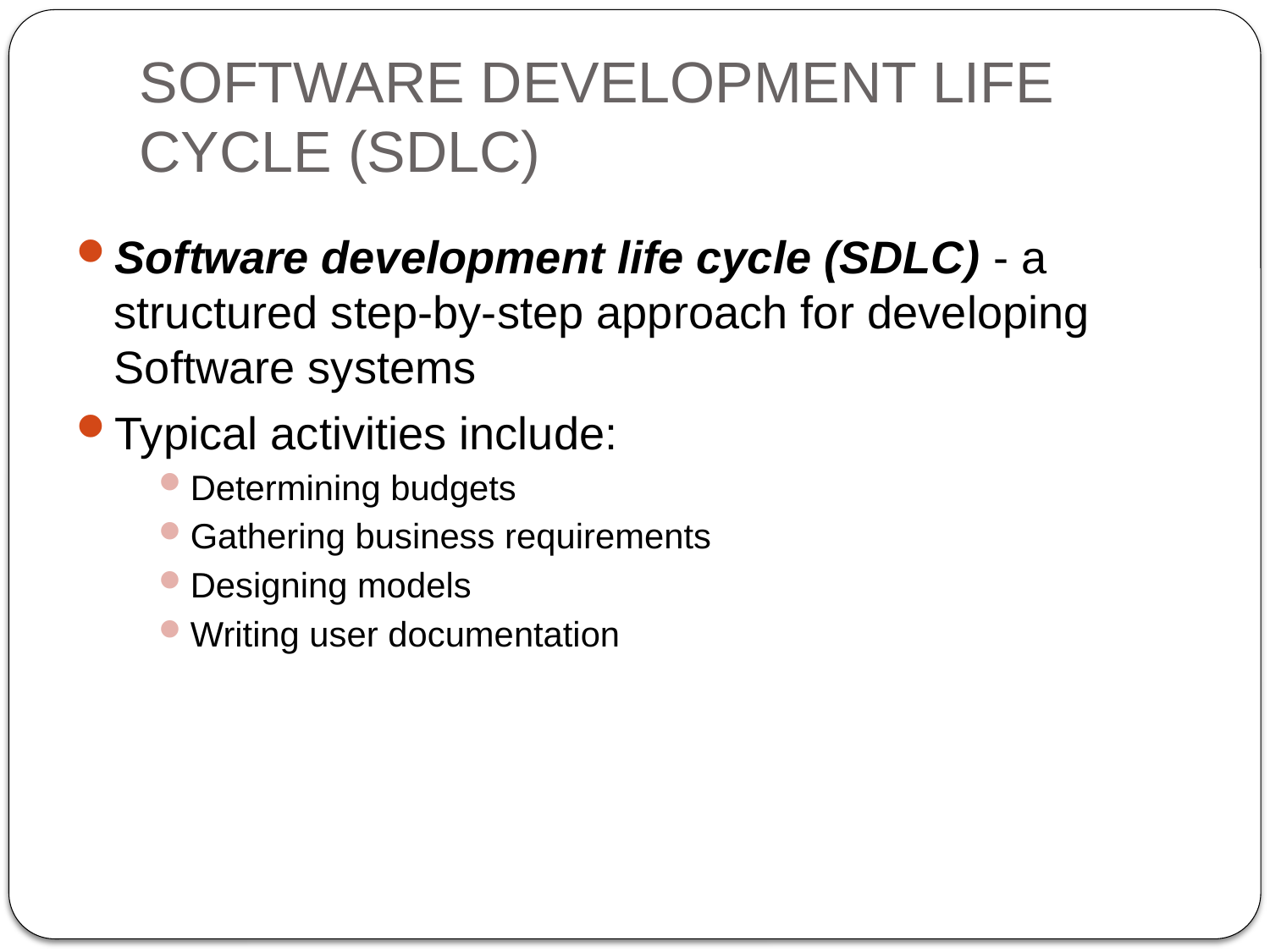

# SOFTWARE DEVELOPMENT LIFE CYCLE (SDLC)
Software development life cycle (SDLC) - a structured step-by-step approach for developing Software systems
Typical activities include:
Determining budgets
Gathering business requirements
Designing models
Writing user documentation